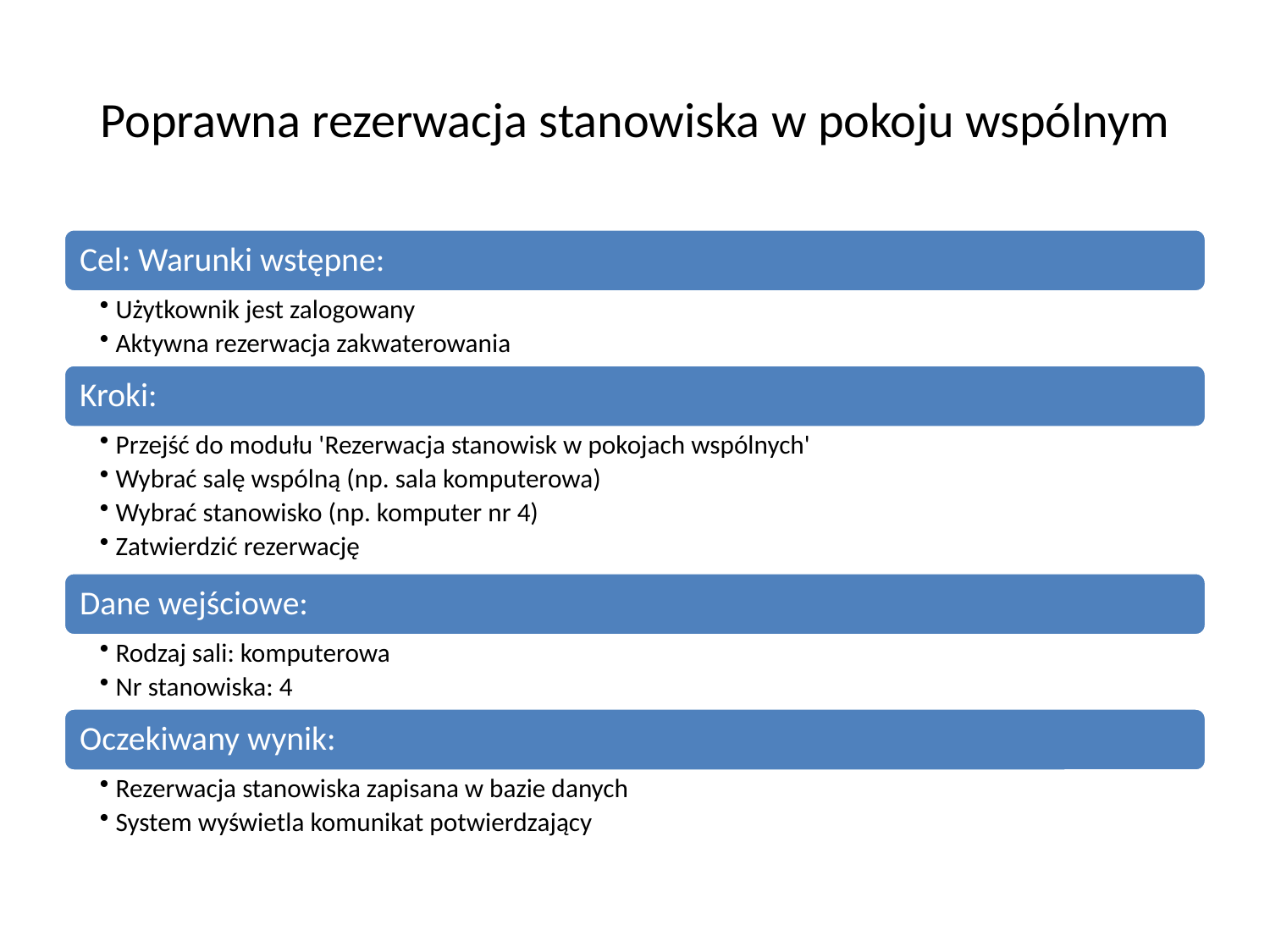

# Poprawna rezerwacja stanowiska w pokoju wspólnym
Cel: Warunki wstępne:
Użytkownik jest zalogowany
Aktywna rezerwacja zakwaterowania
Kroki:
Przejść do modułu 'Rezerwacja stanowisk w pokojach wspólnych'
Wybrać salę wspólną (np. sala komputerowa)
Wybrać stanowisko (np. komputer nr 4)
Zatwierdzić rezerwację
Dane wejściowe:
Rodzaj sali: komputerowa
Nr stanowiska: 4
Oczekiwany wynik:
Rezerwacja stanowiska zapisana w bazie danych
System wyświetla komunikat potwierdzający